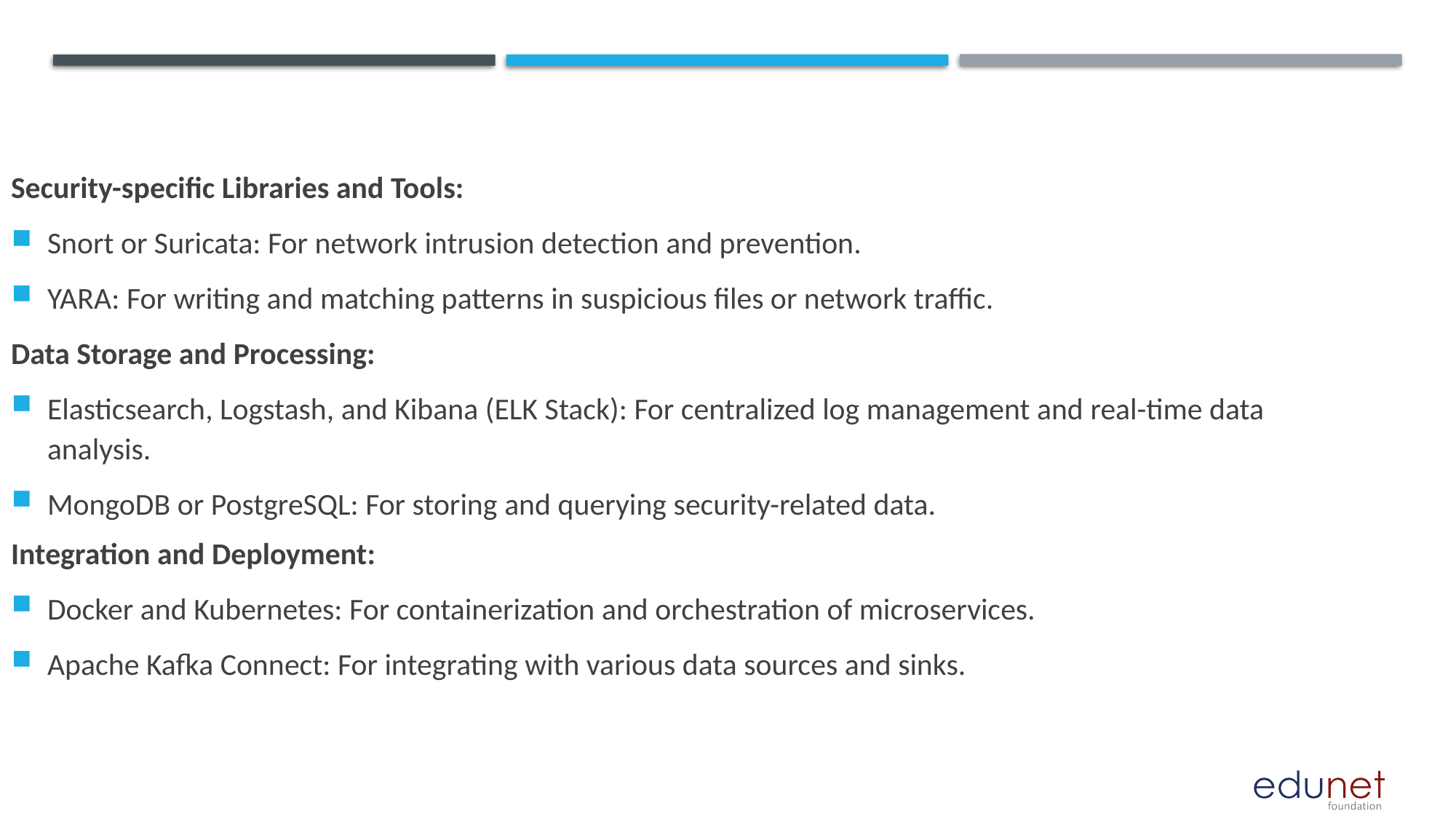

Security-specific Libraries and Tools:
Snort or Suricata: For network intrusion detection and prevention.
YARA: For writing and matching patterns in suspicious files or network traffic.
Data Storage and Processing:
Elasticsearch, Logstash, and Kibana (ELK Stack): For centralized log management and real-time data analysis.
MongoDB or PostgreSQL: For storing and querying security-related data.
Integration and Deployment:
Docker and Kubernetes: For containerization and orchestration of microservices.
Apache Kafka Connect: For integrating with various data sources and sinks.